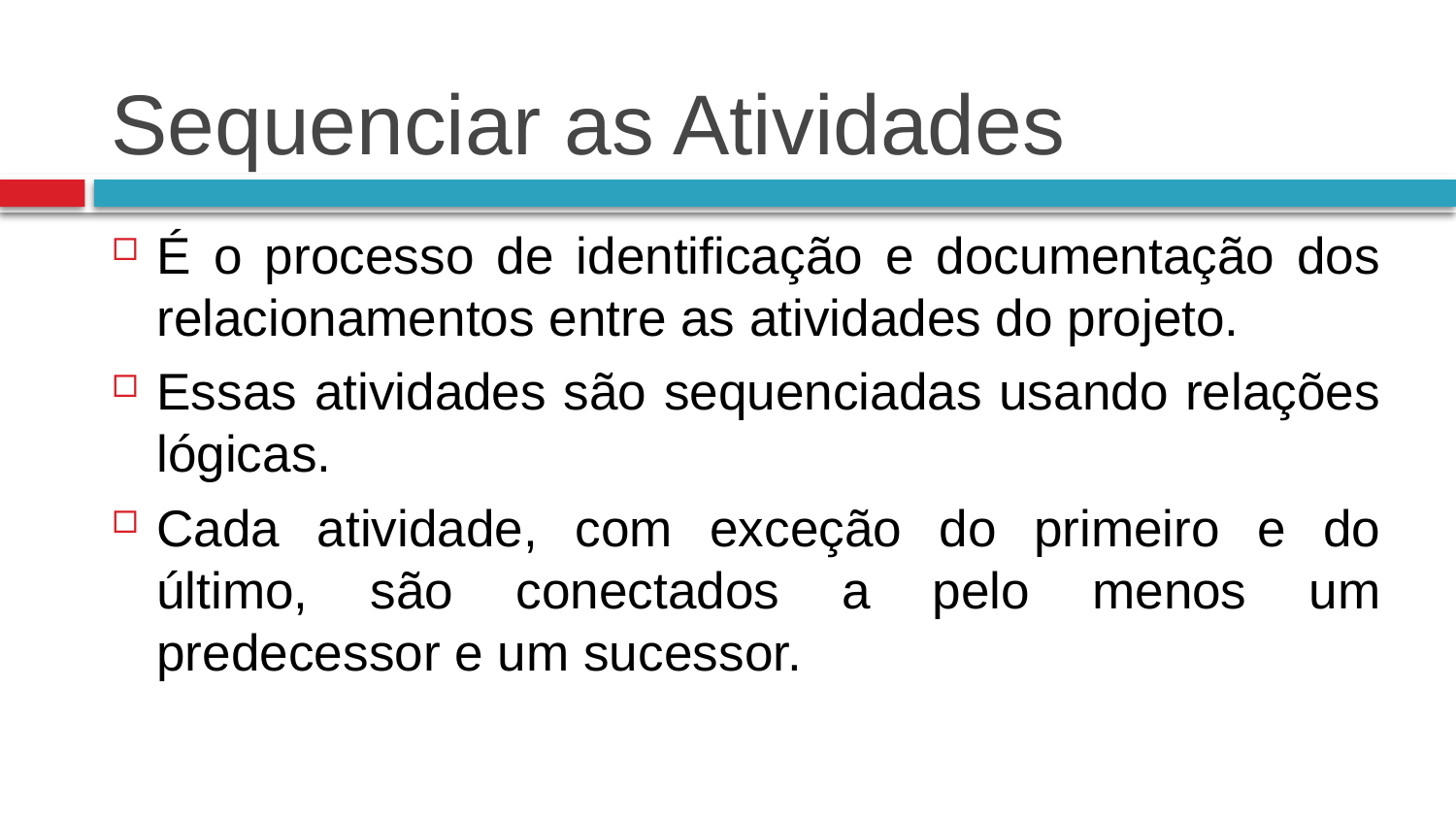

# Sequenciar as Atividades
É o processo de identificação e documentação dos relacionamentos entre as atividades do projeto.
Essas atividades são sequenciadas usando relações lógicas.
Cada atividade, com exceção do primeiro e do último, são conectados a pelo menos um predecessor e um sucessor.